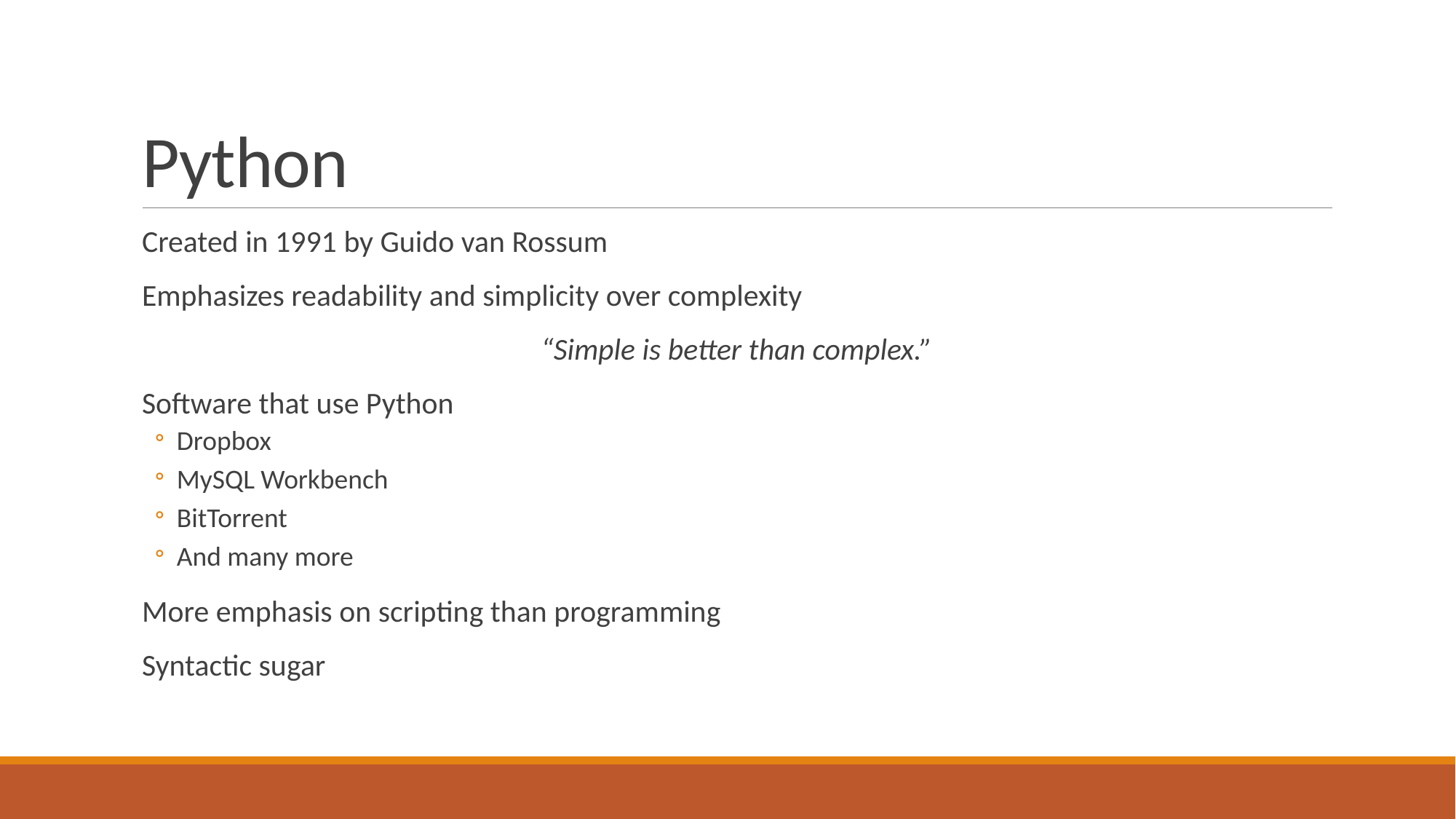

# Python
Created in 1991 by Guido van Rossum
Emphasizes readability and simplicity over complexity
“Simple is better than complex.”
Software that use Python
Dropbox
MySQL Workbench
BitTorrent
And many more
More emphasis on scripting than programming
Syntactic sugar